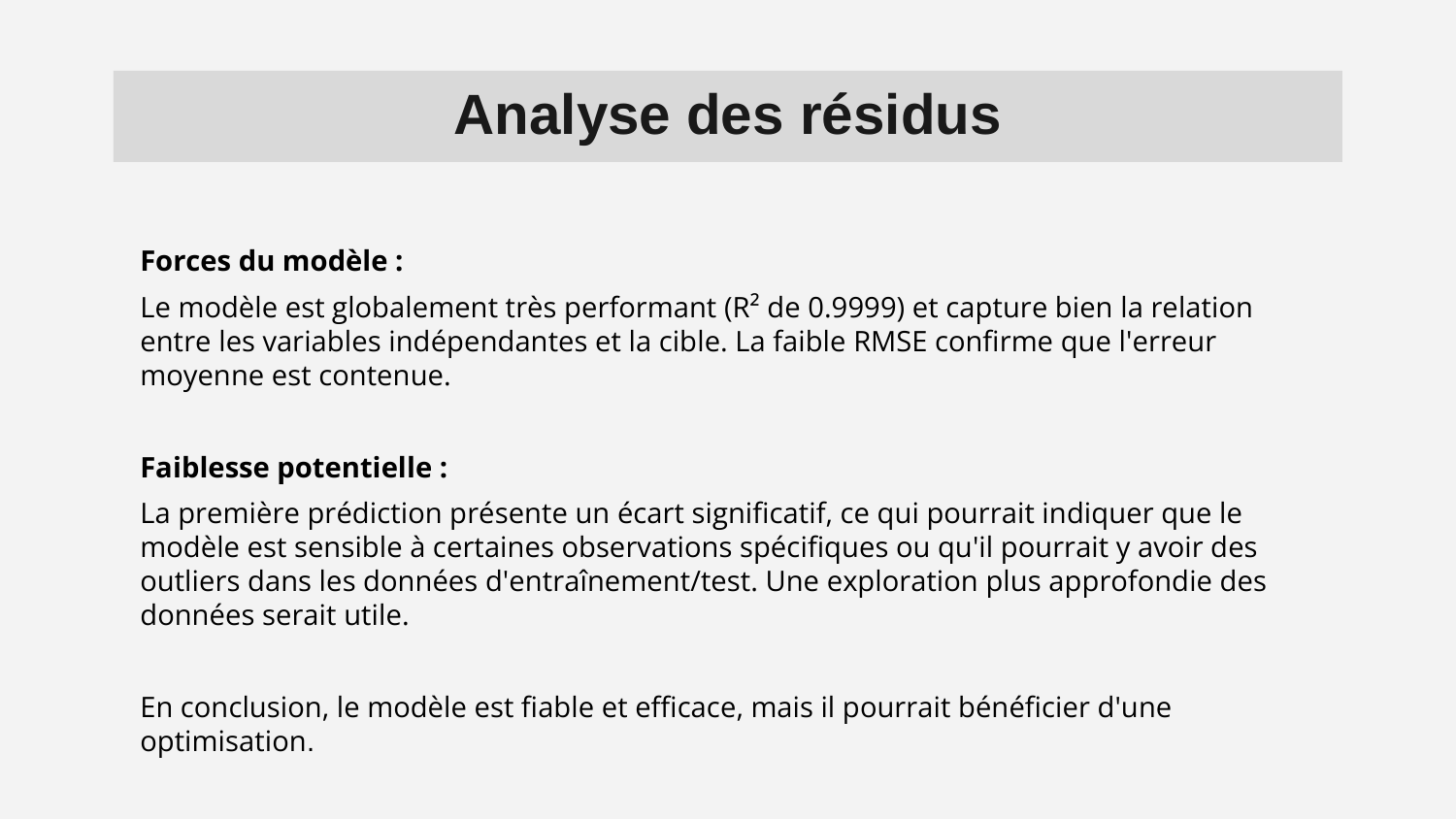

# Analyse des résidus

Forces du modèle :
Le modèle est globalement très performant (R² de 0.9999) et capture bien la relation entre les variables indépendantes et la cible. La faible RMSE confirme que l'erreur moyenne est contenue.

Faiblesse potentielle :
La première prédiction présente un écart significatif, ce qui pourrait indiquer que le modèle est sensible à certaines observations spécifiques ou qu'il pourrait y avoir des outliers dans les données d'entraînement/test. Une exploration plus approfondie des données serait utile.

En conclusion, le modèle est fiable et efficace, mais il pourrait bénéficier d'une optimisation.